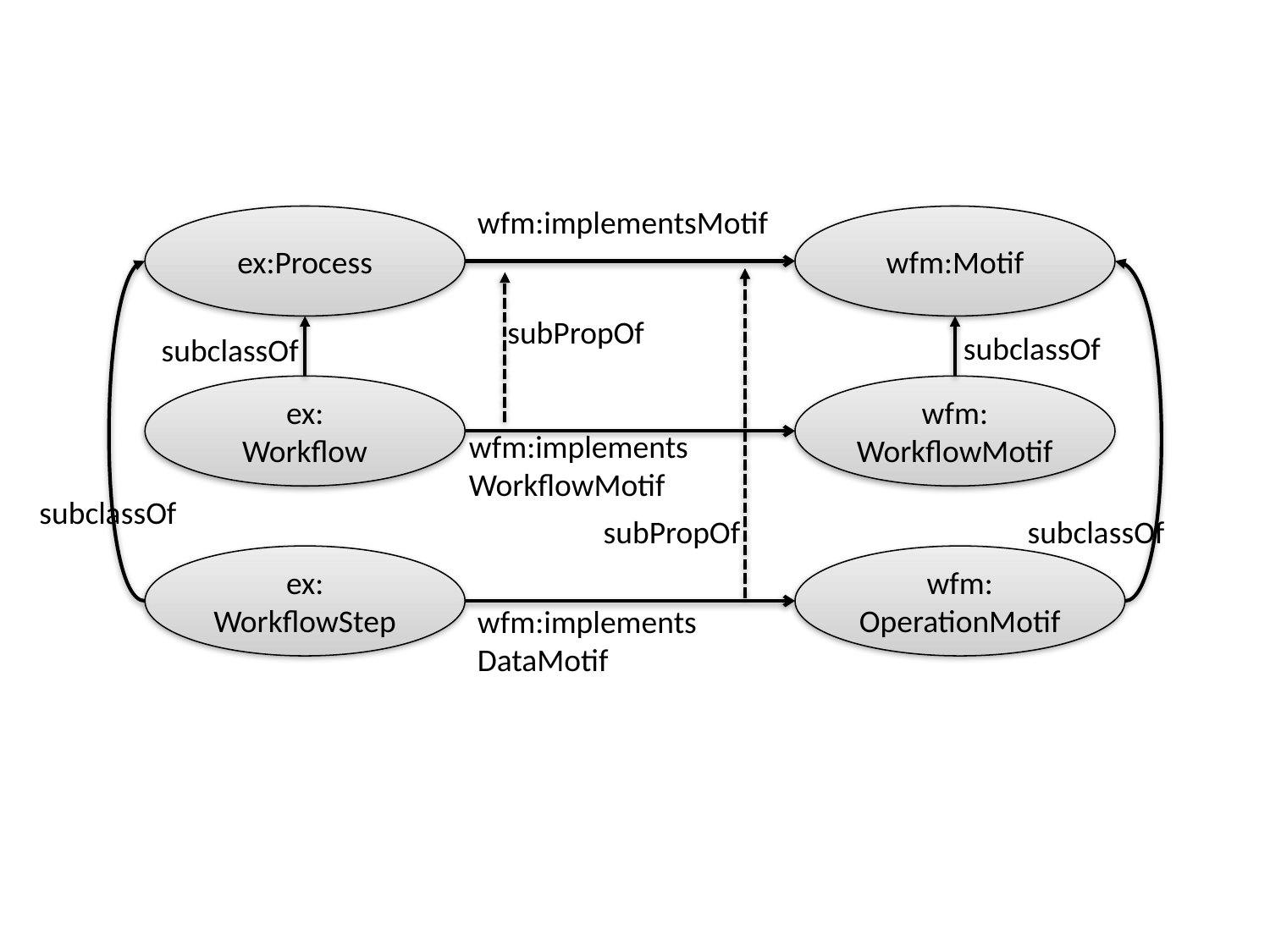

wfm:implementsMotif
ex:Process
wfm:Motif
subPropOf
subclassOf
subclassOf
ex:
Workflow
wfm:
WorkflowMotif
wfm:implements
WorkflowMotif
subclassOf
subPropOf
subclassOf
ex:
WorkflowStep
wfm:
OperationMotif
wfm:implements
DataMotif